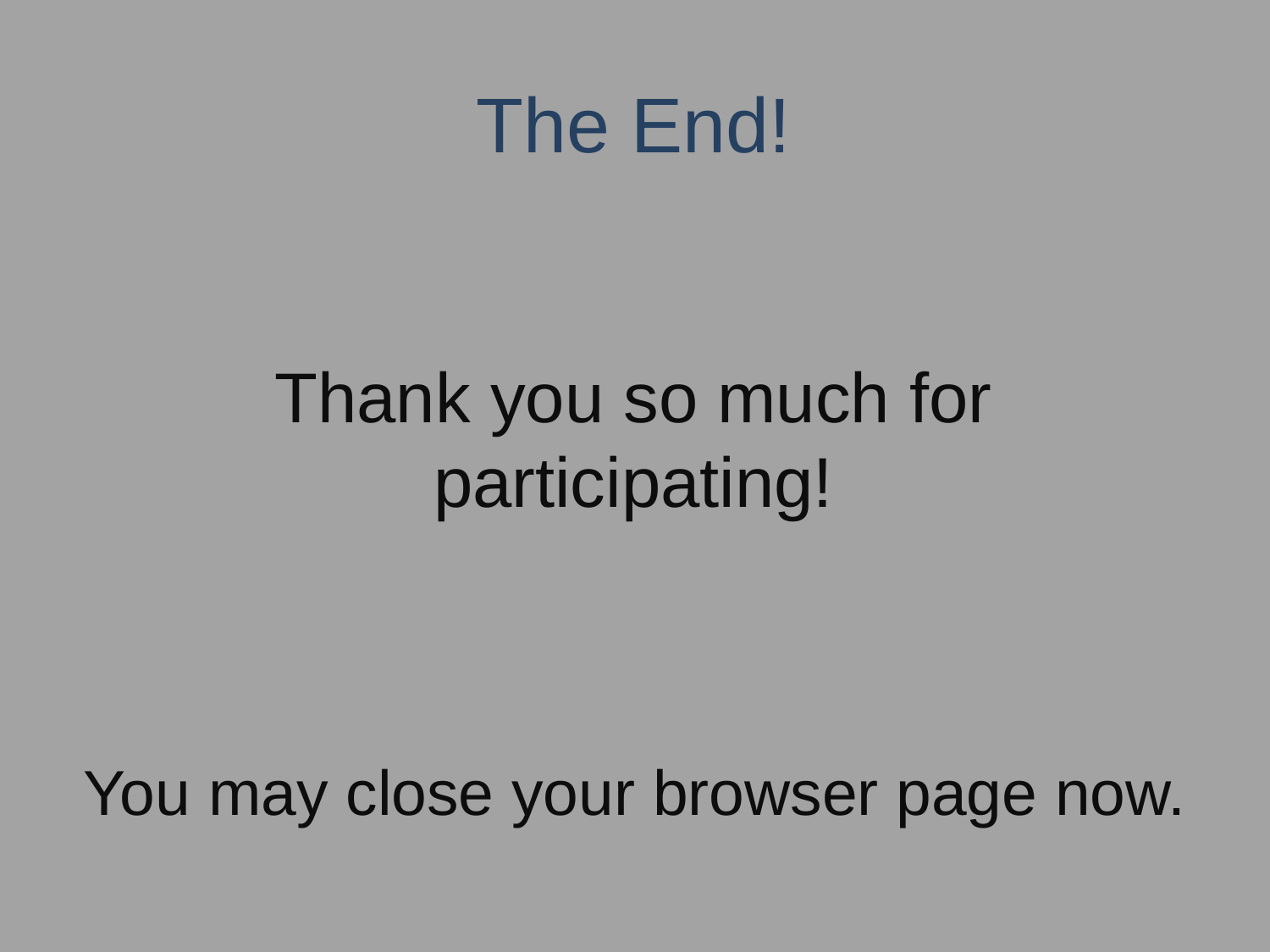

The End!
Thank you so much for participating!
You may close your browser page now.